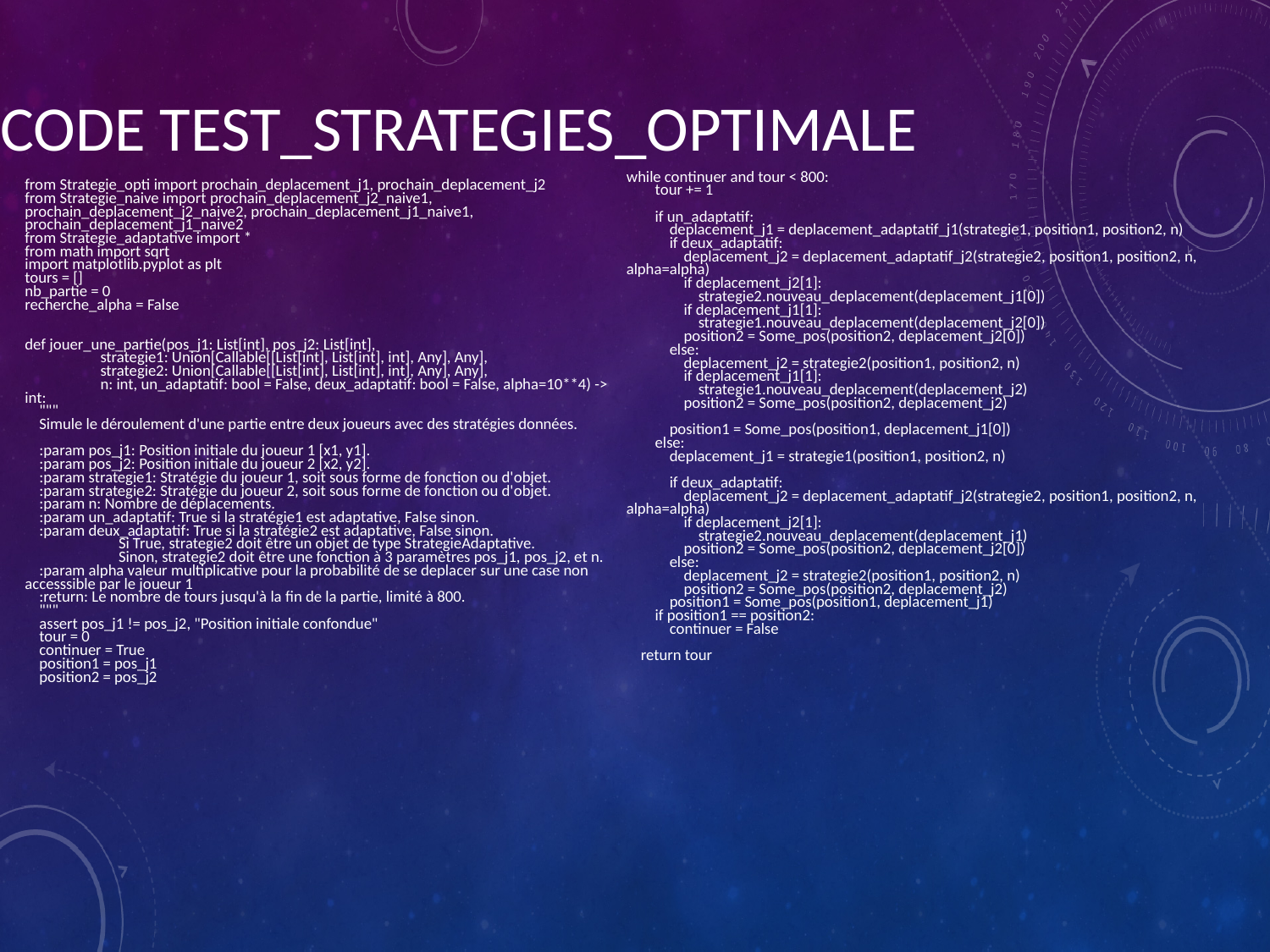

# Code Test_strategies_optimale
while continuer and tour < 800:
        tour += 1

        if un_adaptatif:
            deplacement_j1 = deplacement_adaptatif_j1(strategie1, position1, position2, n)
            if deux_adaptatif:
                deplacement_j2 = deplacement_adaptatif_j2(strategie2, position1, position2, n, alpha=alpha)
                if deplacement_j2[1]:
                    strategie2.nouveau_deplacement(deplacement_j1[0])
                if deplacement_j1[1]:
                    strategie1.nouveau_deplacement(deplacement_j2[0])
                position2 = Some_pos(position2, deplacement_j2[0])
            else:
                deplacement_j2 = strategie2(position1, position2, n)
                if deplacement_j1[1]:
                    strategie1.nouveau_deplacement(deplacement_j2)
                position2 = Some_pos(position2, deplacement_j2)

            position1 = Some_pos(position1, deplacement_j1[0])
        else:
            deplacement_j1 = strategie1(position1, position2, n)

            if deux_adaptatif:
                deplacement_j2 = deplacement_adaptatif_j2(strategie2, position1, position2, n, alpha=alpha)
                if deplacement_j2[1]:
                    strategie2.nouveau_deplacement(deplacement_j1)
                position2 = Some_pos(position2, deplacement_j2[0])
            else:
                deplacement_j2 = strategie2(position1, position2, n)
                position2 = Some_pos(position2, deplacement_j2)
            position1 = Some_pos(position1, deplacement_j1)
        if position1 == position2:
            continuer = False

    return tour

from Strategie_opti import prochain_deplacement_j1, prochain_deplacement_j2
from Strategie_naive import prochain_deplacement_j2_naive1, prochain_deplacement_j2_naive2, prochain_deplacement_j1_naive1, prochain_deplacement_j1_naive2
from Strategie_adaptative import *
from math import sqrt
import matplotlib.pyplot as plt
tours = []
nb_partie = 0
recherche_alpha = False

def jouer_une_partie(pos_j1: List[int], pos_j2: List[int],
                     strategie1: Union[Callable[[List[int], List[int], int], Any], Any],
                     strategie2: Union[Callable[[List[int], List[int], int], Any], Any],
                     n: int, un_adaptatif: bool = False, deux_adaptatif: bool = False, alpha=10**4) -> int:
    """
    Simule le déroulement d'une partie entre deux joueurs avec des stratégies données.

    :param pos_j1: Position initiale du joueur 1 [x1, y1].
    :param pos_j2: Position initiale du joueur 2 [x2, y2].
    :param strategie1: Stratégie du joueur 1, soit sous forme de fonction ou d'objet.
    :param strategie2: Stratégie du joueur 2, soit sous forme de fonction ou d'objet.
    :param n: Nombre de déplacements.
    :param un_adaptatif: True si la stratégie1 est adaptative, False sinon.
    :param deux_adaptatif: True si la stratégie2 est adaptative, False sinon.
                          Si True, strategie2 doit être un objet de type StrategieAdaptative.
                          Sinon, strategie2 doit être une fonction à 3 paramètres pos_j1, pos_j2, et n.
    :param alpha valeur multiplicative pour la probabilité de se deplacer sur une case non accesssible par le joueur 1
    :return: Le nombre de tours jusqu'à la fin de la partie, limité à 800.
    """
    assert pos_j1 != pos_j2, "Position initiale confondue"
    tour = 0
    continuer = True
    position1 = pos_j1
    position2 = pos_j2

41